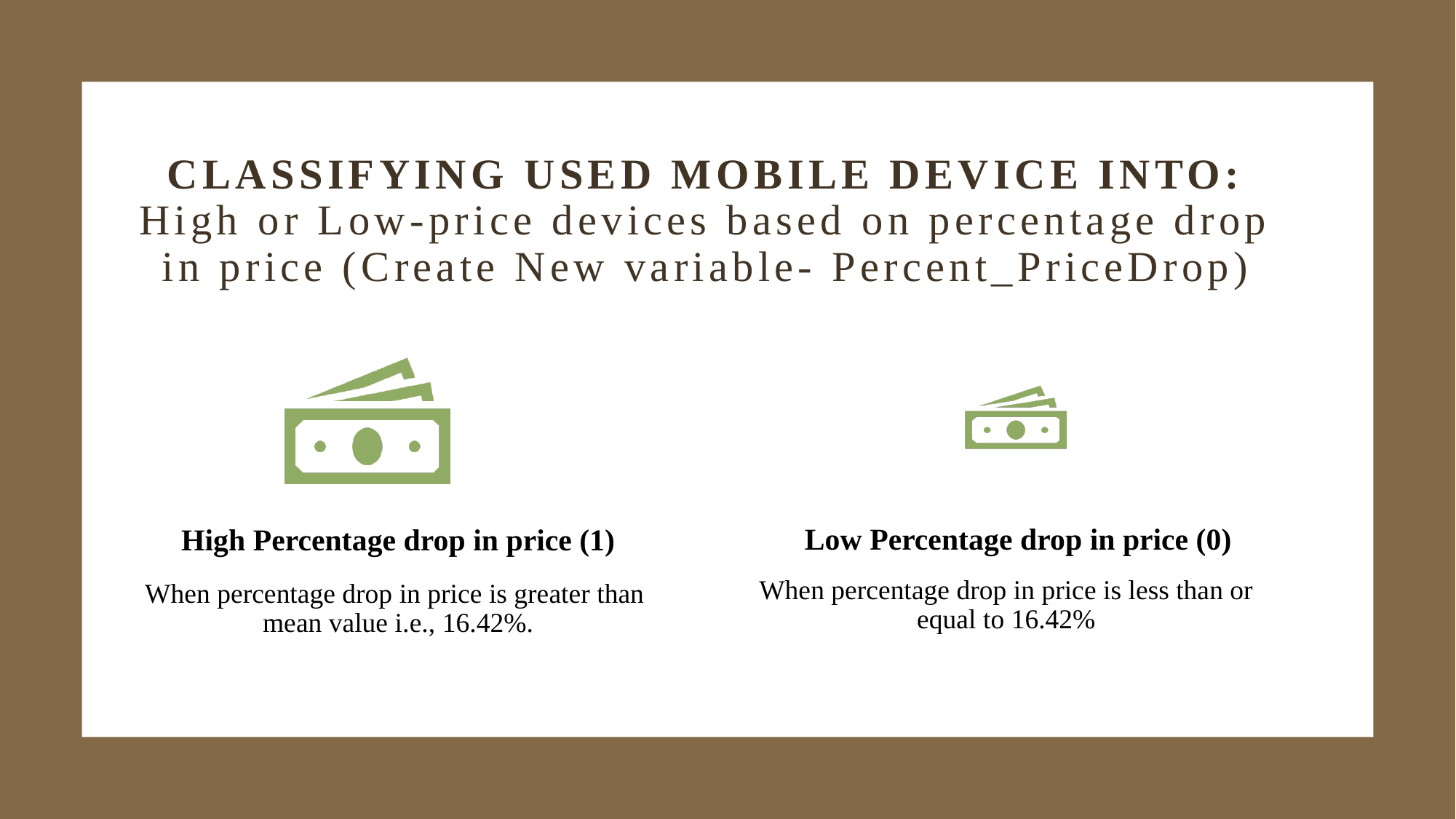

# Classifying Used mobile device into: High or Low-price devices based on percentage drop in price (Create New variable- Percent_PriceDrop)
High Percentage drop in price (1)
When percentage drop in price is greater than  mean value i.e., 16.42%.
Low Percentage drop in price (0)
When percentage drop in price is less than or equal to 16.42%